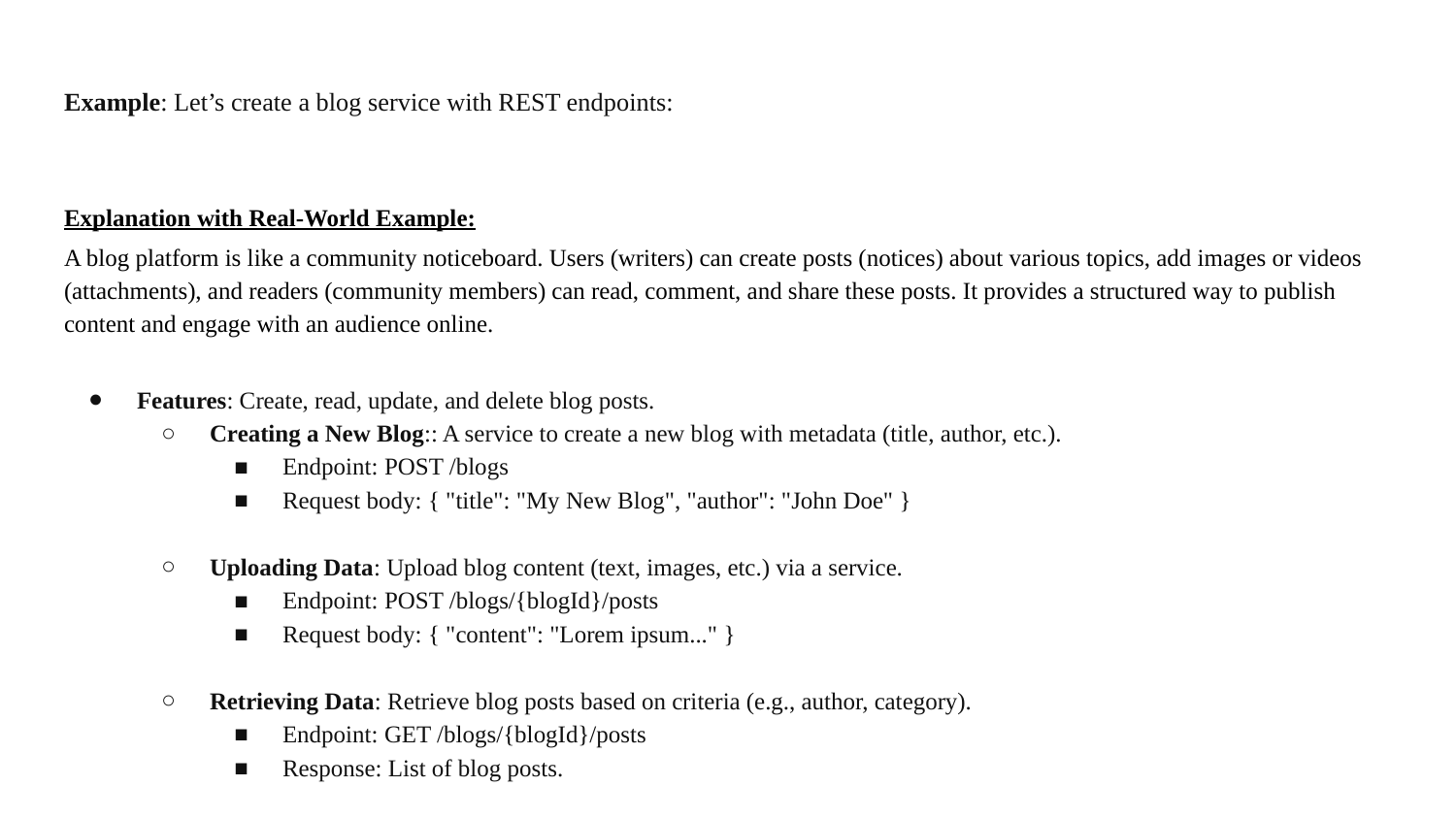

# Example: Let’s create a blog service with REST endpoints:
Explanation with Real-World Example:
A blog platform is like a community noticeboard. Users (writers) can create posts (notices) about various topics, add images or videos (attachments), and readers (community members) can read, comment, and share these posts. It provides a structured way to publish content and engage with an audience online.

Features: Create, read, update, and delete blog posts.
Creating a New Blog:: A service to create a new blog with metadata (title, author, etc.).
Endpoint: POST /blogs
Request body: { "title": "My New Blog", "author": "John Doe" }

Uploading Data: Upload blog content (text, images, etc.) via a service.
Endpoint: POST /blogs/{blogId}/posts
Request body: { "content": "Lorem ipsum..." }

Retrieving Data: Retrieve blog posts based on criteria (e.g., author, category).
Endpoint: GET /blogs/{blogId}/posts
Response: List of blog posts.